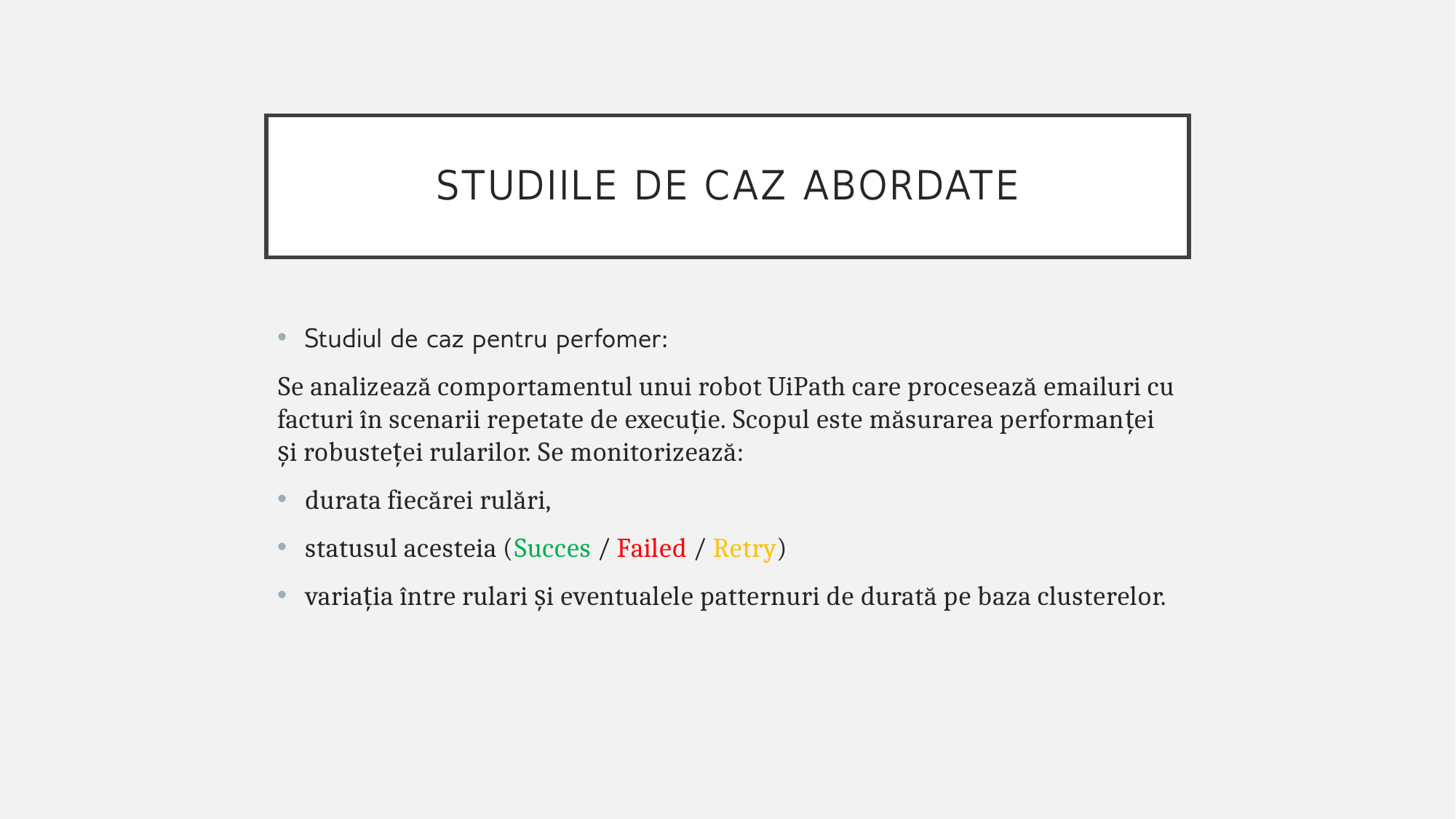

# Studiile de caz abordate
Studiul de caz pentru perfomer:
Se analizează comportamentul unui robot UiPath care procesează emailuri cu facturi în scenarii repetate de execuție. Scopul este măsurarea performanței și robusteței rularilor. Se monitorizează:
durata fiecărei rulări,
statusul acesteia (Succes / Failed / Retry)
variația între rulari și eventualele patternuri de durată pe baza clusterelor.